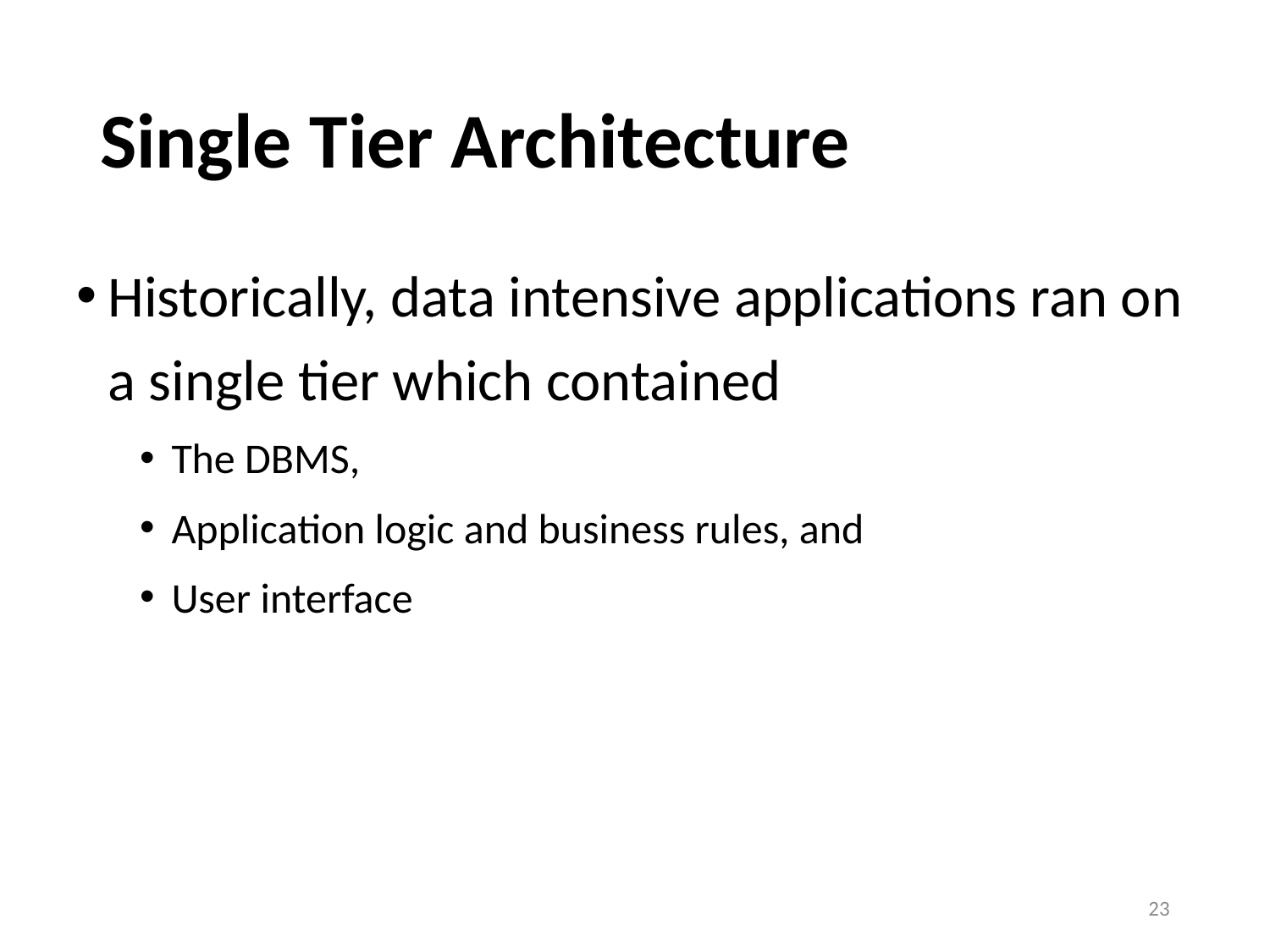

# Single Tier Architecture
Historically, data intensive applications ran on a single tier which contained
The DBMS,
Application logic and business rules, and
User interface
23